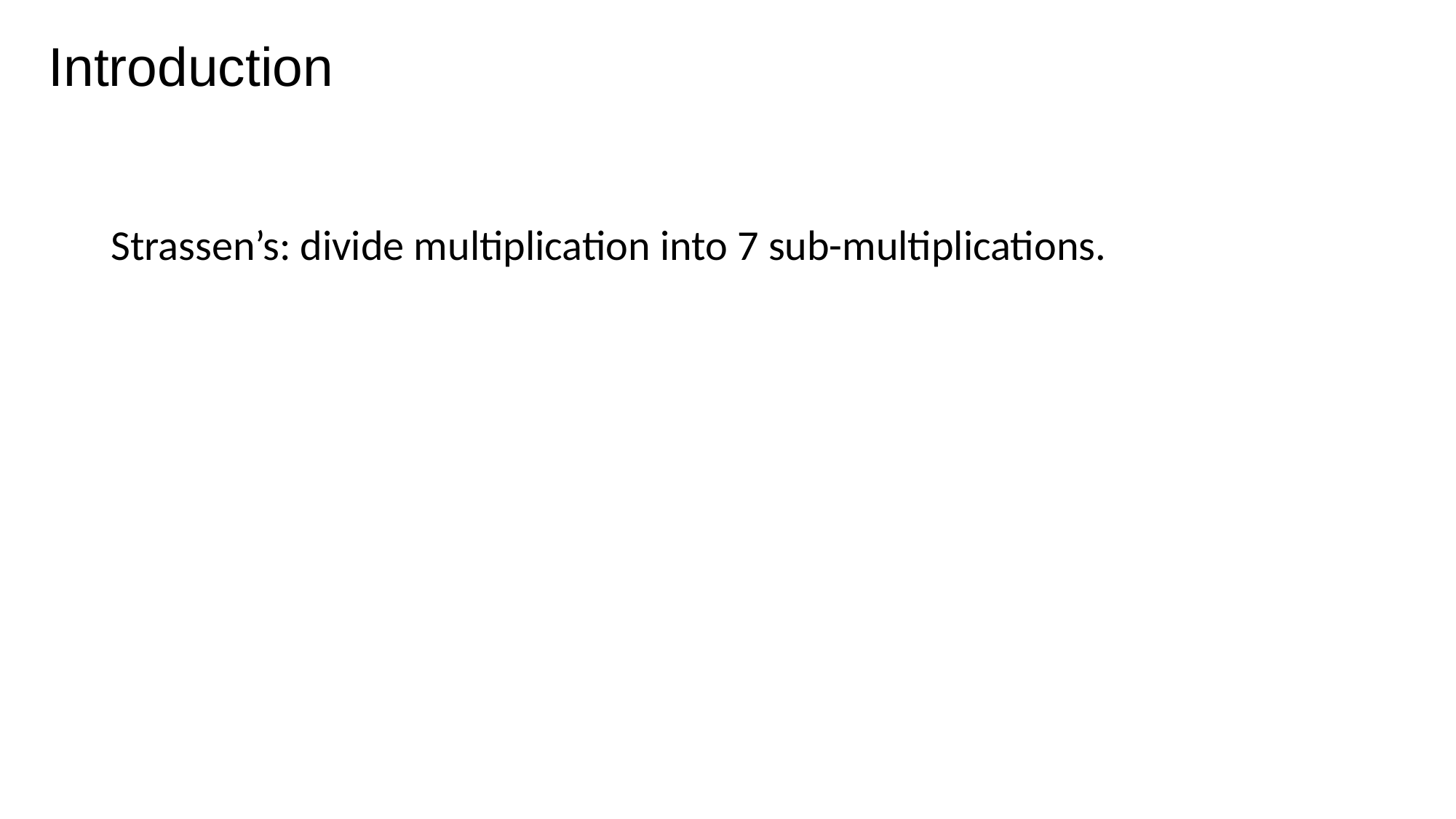

# Introduction
Strassen’s: divide multiplication into 7 sub-multiplications.